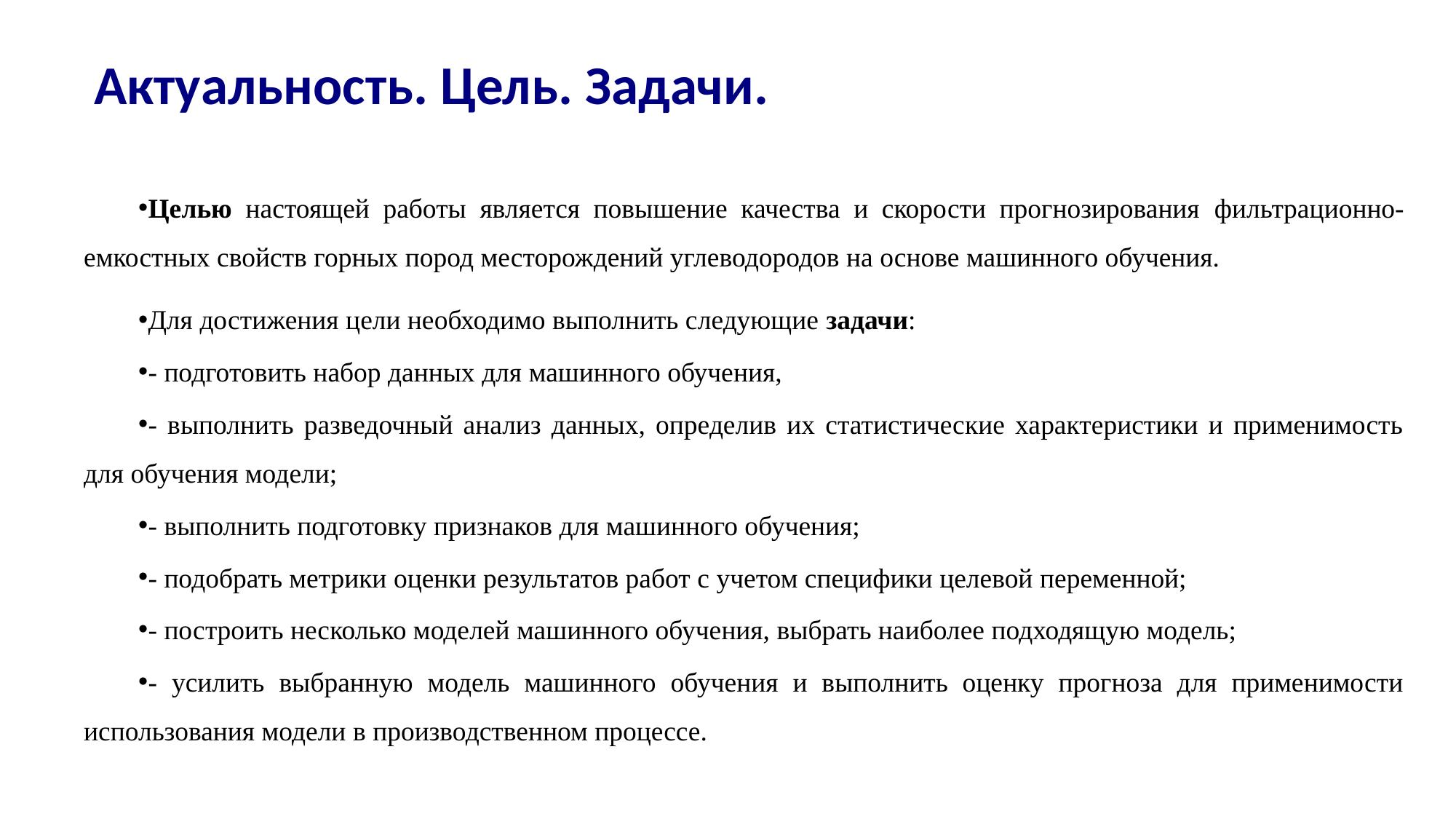

# Актуальность. Цель. Задачи.
Целью настоящей работы является повышение качества и скорости прогнозирования фильтрационно-емкостных свойств горных пород месторождений углеводородов на основе машинного обучения.
Для достижения цели необходимо выполнить следующие задачи:
- подготовить набор данных для машинного обучения,
- выполнить разведочный анализ данных, определив их статистические характеристики и применимость для обучения модели;
- выполнить подготовку признаков для машинного обучения;
- подобрать метрики оценки результатов работ с учетом специфики целевой переменной;
- построить несколько моделей машинного обучения, выбрать наиболее подходящую модель;
- усилить выбранную модель машинного обучения и выполнить оценку прогноза для применимости использования модели в производственном процессе.